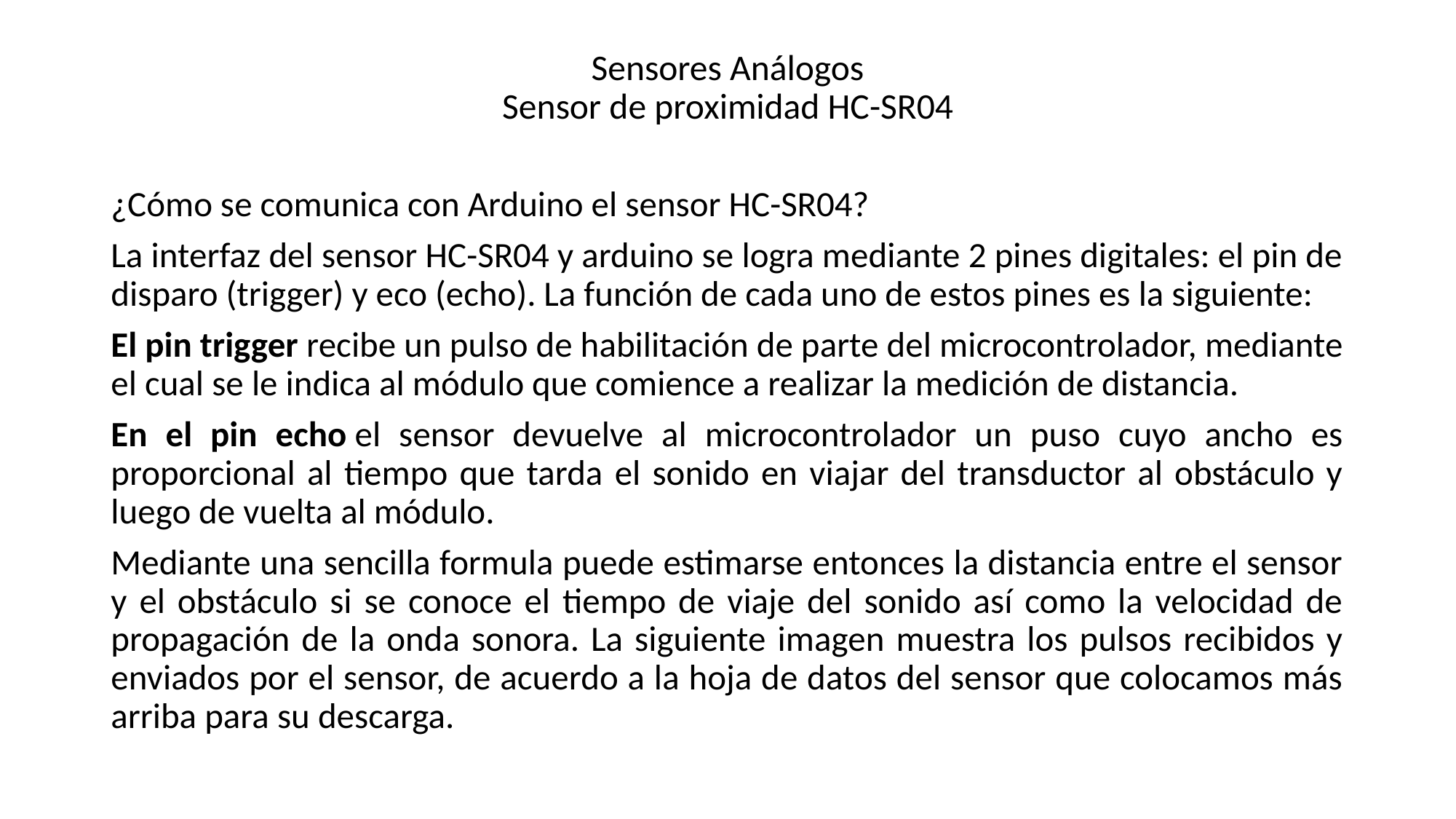

# Sensores Análogos Sensor de proximidad HC-SR04
¿Cómo se comunica con Arduino el sensor HC-SR04?
La interfaz del sensor HC-SR04 y arduino se logra mediante 2 pines digitales: el pin de disparo (trigger) y eco (echo). La función de cada uno de estos pines es la siguiente:
El pin trigger recibe un pulso de habilitación de parte del microcontrolador, mediante el cual se le indica al módulo que comience a realizar la medición de distancia.
En el pin echo el sensor devuelve al microcontrolador un puso cuyo ancho es proporcional al tiempo que tarda el sonido en viajar del transductor al obstáculo y luego de vuelta al módulo.
Mediante una sencilla formula puede estimarse entonces la distancia entre el sensor y el obstáculo si se conoce el tiempo de viaje del sonido así como la velocidad de propagación de la onda sonora. La siguiente imagen muestra los pulsos recibidos y enviados por el sensor, de acuerdo a la hoja de datos del sensor que colocamos más arriba para su descarga.